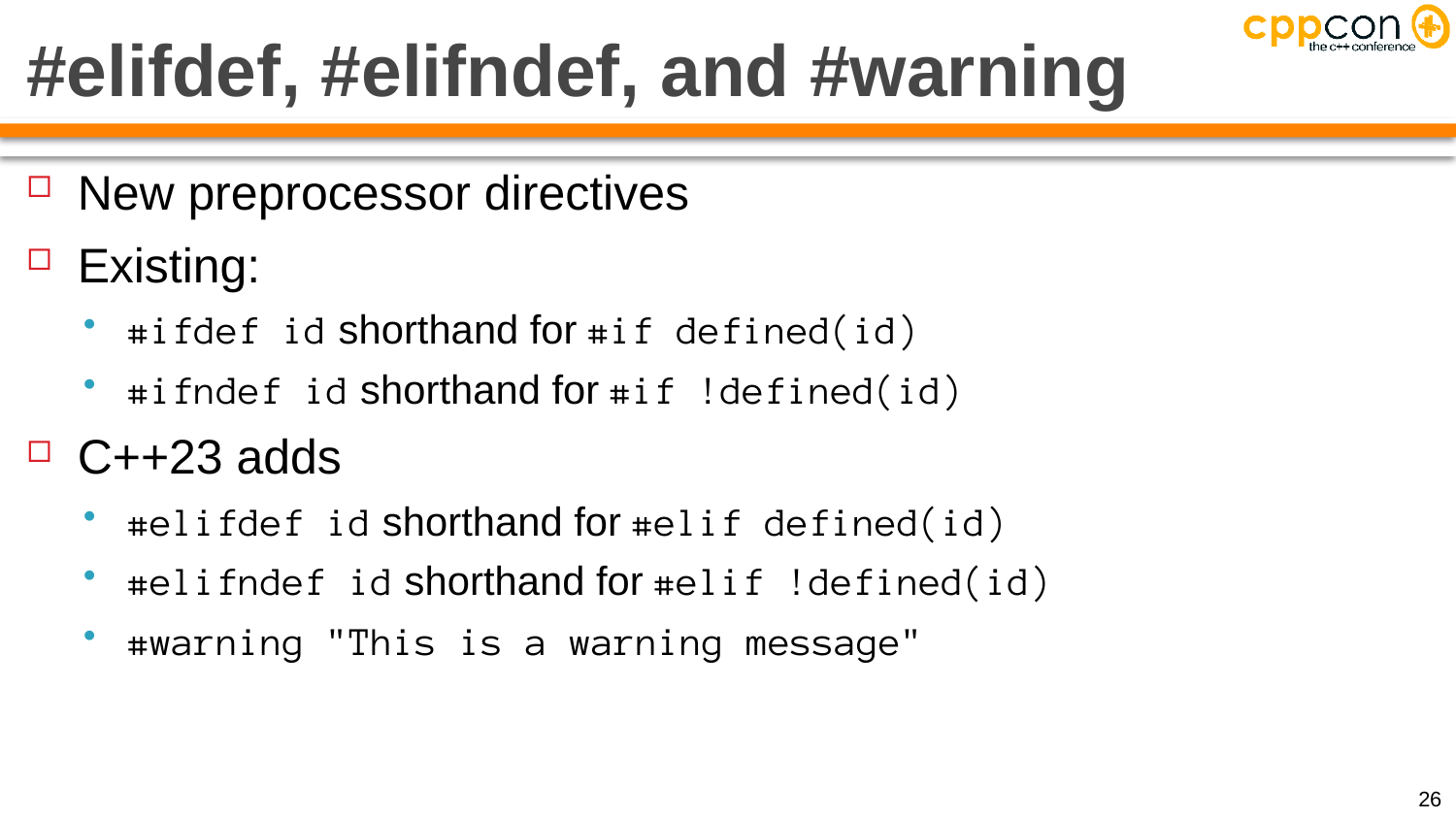

# #elifdef, #elifndef, and #warning
New preprocessor directives
Existing:
#ifdef id shorthand for #if defined(id)
#ifndef id shorthand for #if !defined(id)
C++23 adds
#elifdef id shorthand for #elif defined(id)
#elifndef id shorthand for #elif !defined(id)
#warning "This is a warning message"